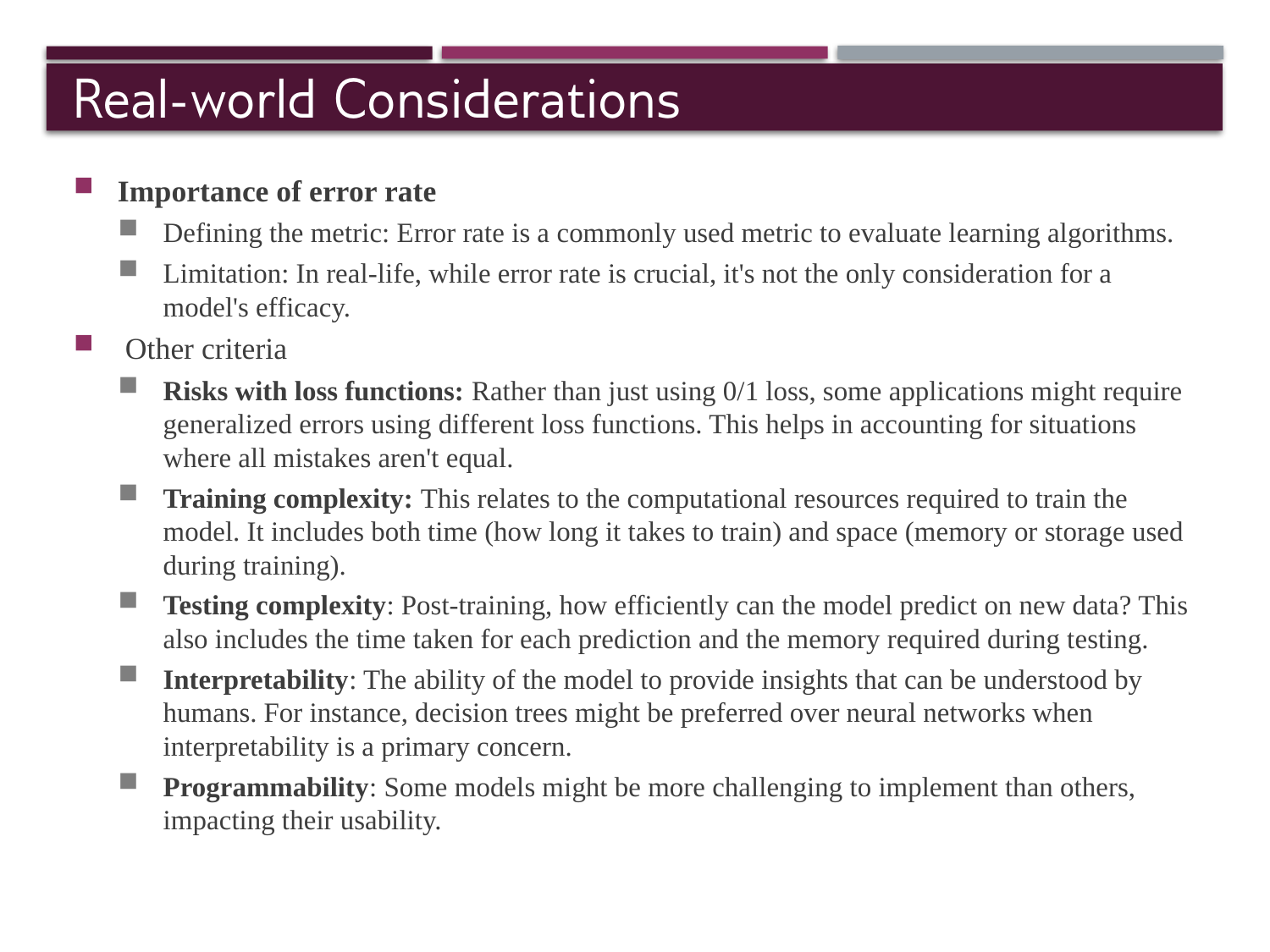

# Real-world Considerations
Importance of error rate
Defining the metric: Error rate is a commonly used metric to evaluate learning algorithms.
Limitation: In real-life, while error rate is crucial, it's not the only consideration for a model's efficacy.
 Other criteria
Risks with loss functions: Rather than just using 0/1 loss, some applications might require generalized errors using different loss functions. This helps in accounting for situations where all mistakes aren't equal.
Training complexity: This relates to the computational resources required to train the model. It includes both time (how long it takes to train) and space (memory or storage used during training).
Testing complexity: Post-training, how efficiently can the model predict on new data? This also includes the time taken for each prediction and the memory required during testing.
Interpretability: The ability of the model to provide insights that can be understood by humans. For instance, decision trees might be preferred over neural networks when interpretability is a primary concern.
Programmability: Some models might be more challenging to implement than others, impacting their usability.